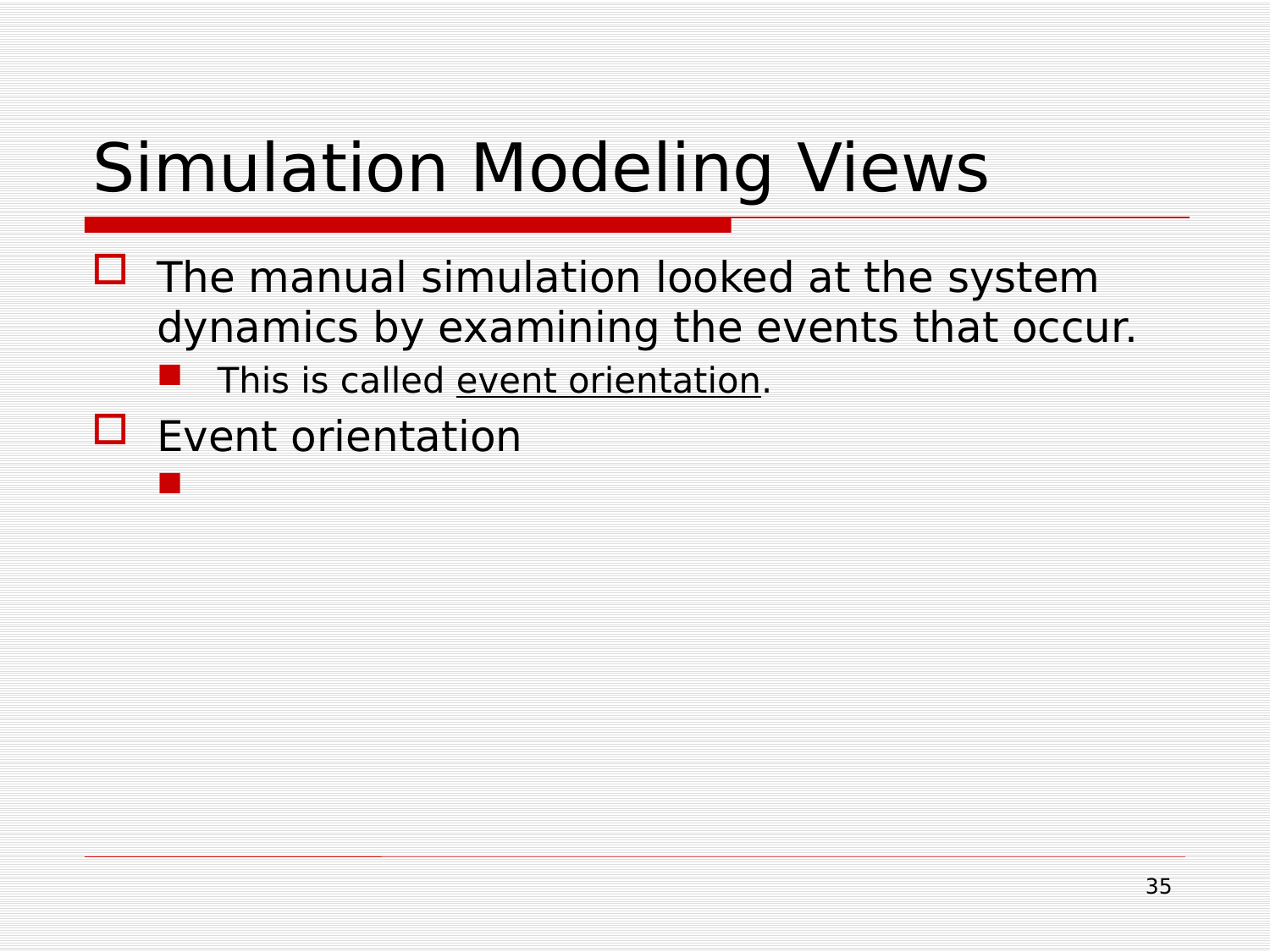

# Simulation Modeling Views
The manual simulation looked at the system dynamics by examining the events that occur.
This is called event orientation.
Event orientation

35